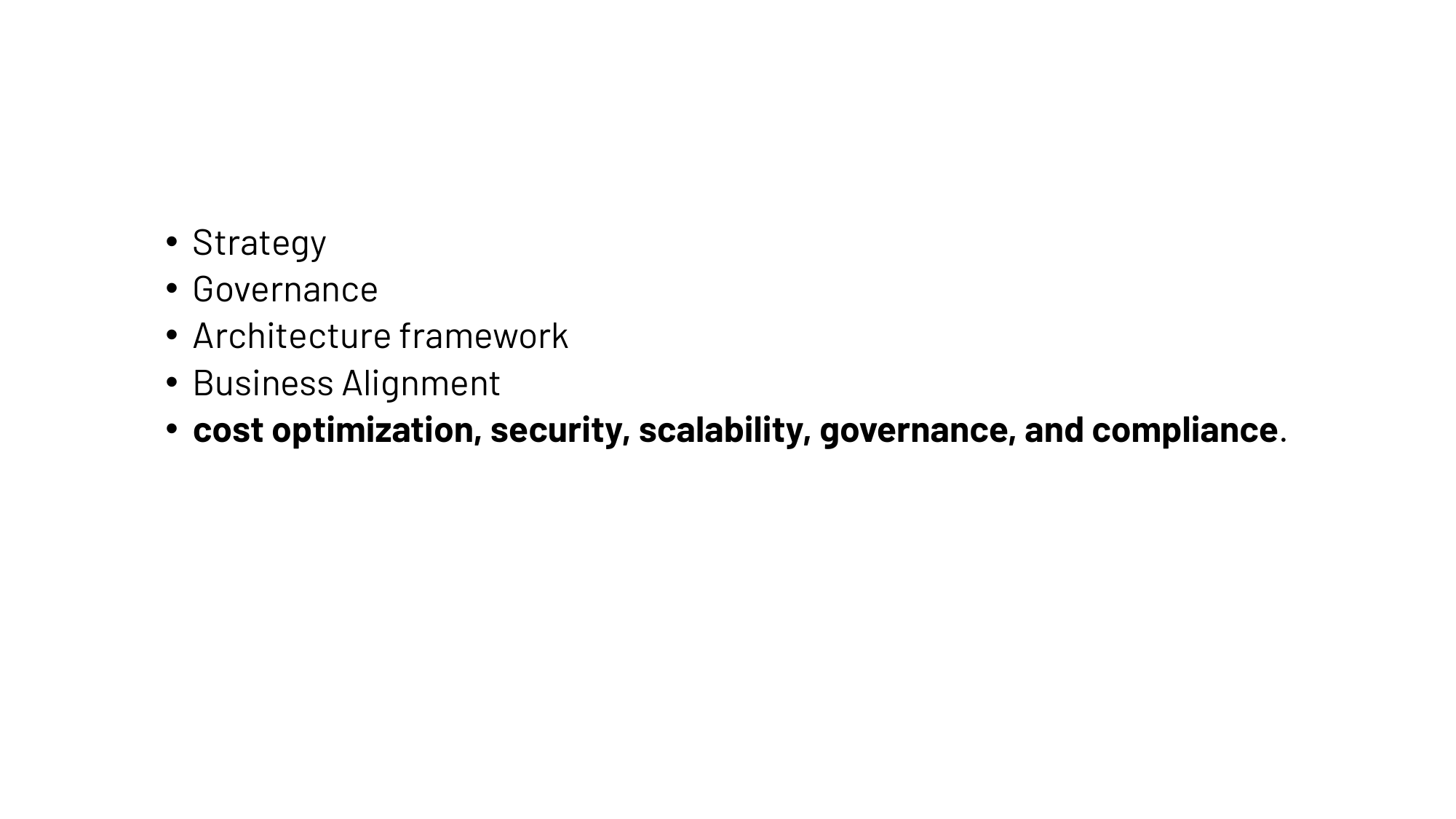

#
Strategy
Governance
Architecture framework
Business Alignment
cost optimization, security, scalability, governance, and compliance.